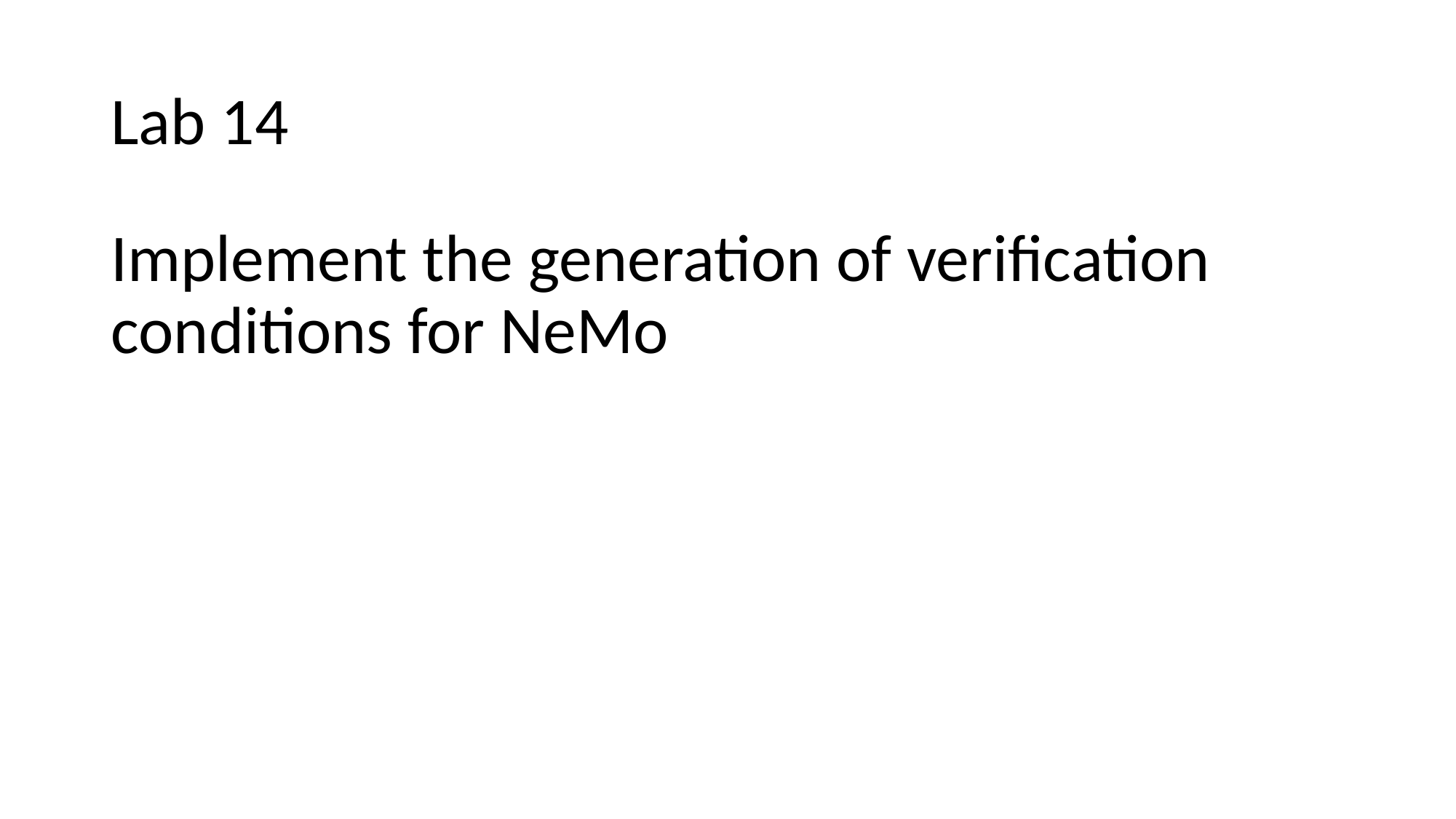

# Lab 14
Implement the generation of verification conditions for NeMo